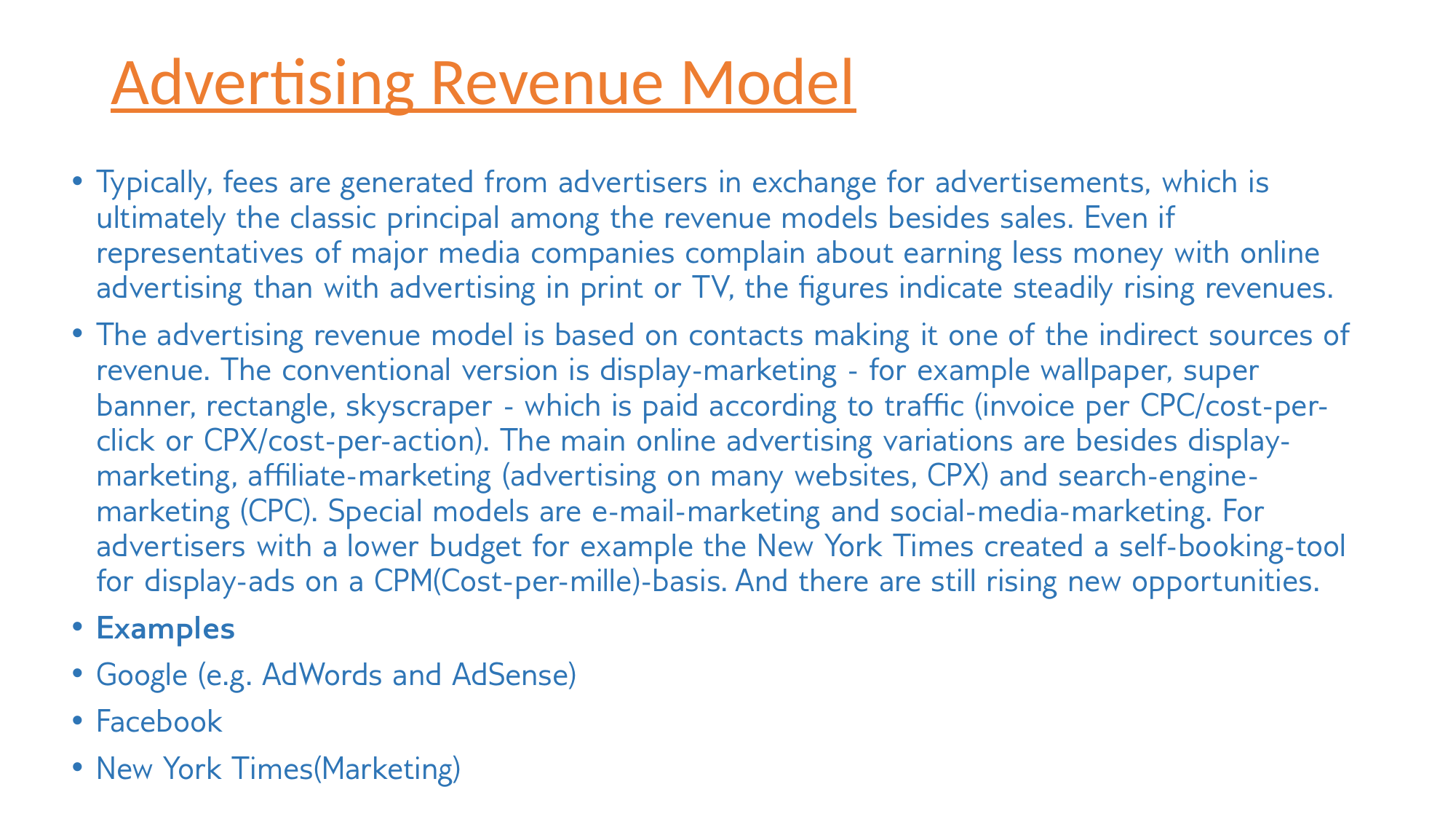

# Advertising Revenue Model
Typically, fees are generated from advertisers in exchange for advertisements, which is ultimately the classic principal among the revenue models besides sales. Even if representatives of major media companies complain about earning less money with online advertising than with advertising in print or TV, the figures indicate steadily rising revenues.
The advertising revenue model is based on contacts making it one of the indirect sources of revenue. The conventional version is display-marketing - for example wallpaper, super banner, rectangle, skyscraper - which is paid according to traffic (invoice per CPC/cost-per-click or CPX/cost-per-action). The main online advertising variations are besides display-marketing, affiliate-marketing (advertising on many websites, CPX) and search-engine-marketing (CPC). Special models are e-mail-marketing and social-media-marketing. For advertisers with a lower budget for example the New York Times created a self-booking-tool for display-ads on a CPM(Cost-per-mille)-basis. And there are still rising new opportunities.
Examples
Google (e.g. AdWords and AdSense)
Facebook
New York Times(Marketing)